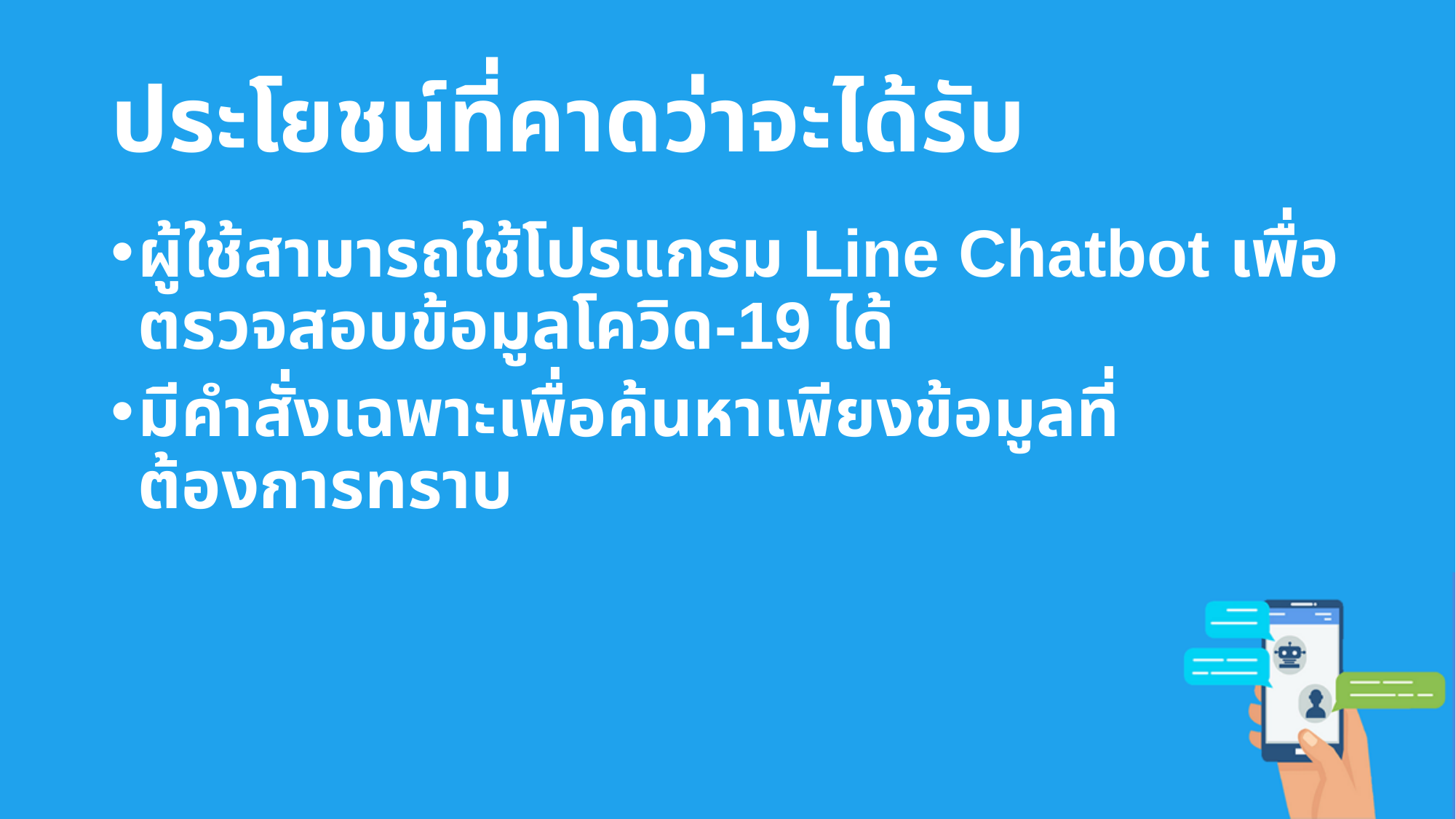

# ประโยชน์ที่คาดว่าจะได้รับ
ผู้ใช้สามารถใช้โปรแกรม Line Chatbot เพื่อตรวจสอบข้อมูลโควิด-19 ได้
มีคำสั่งเฉพาะเพื่อค้นหาเพียงข้อมูลที่ต้องการทราบ